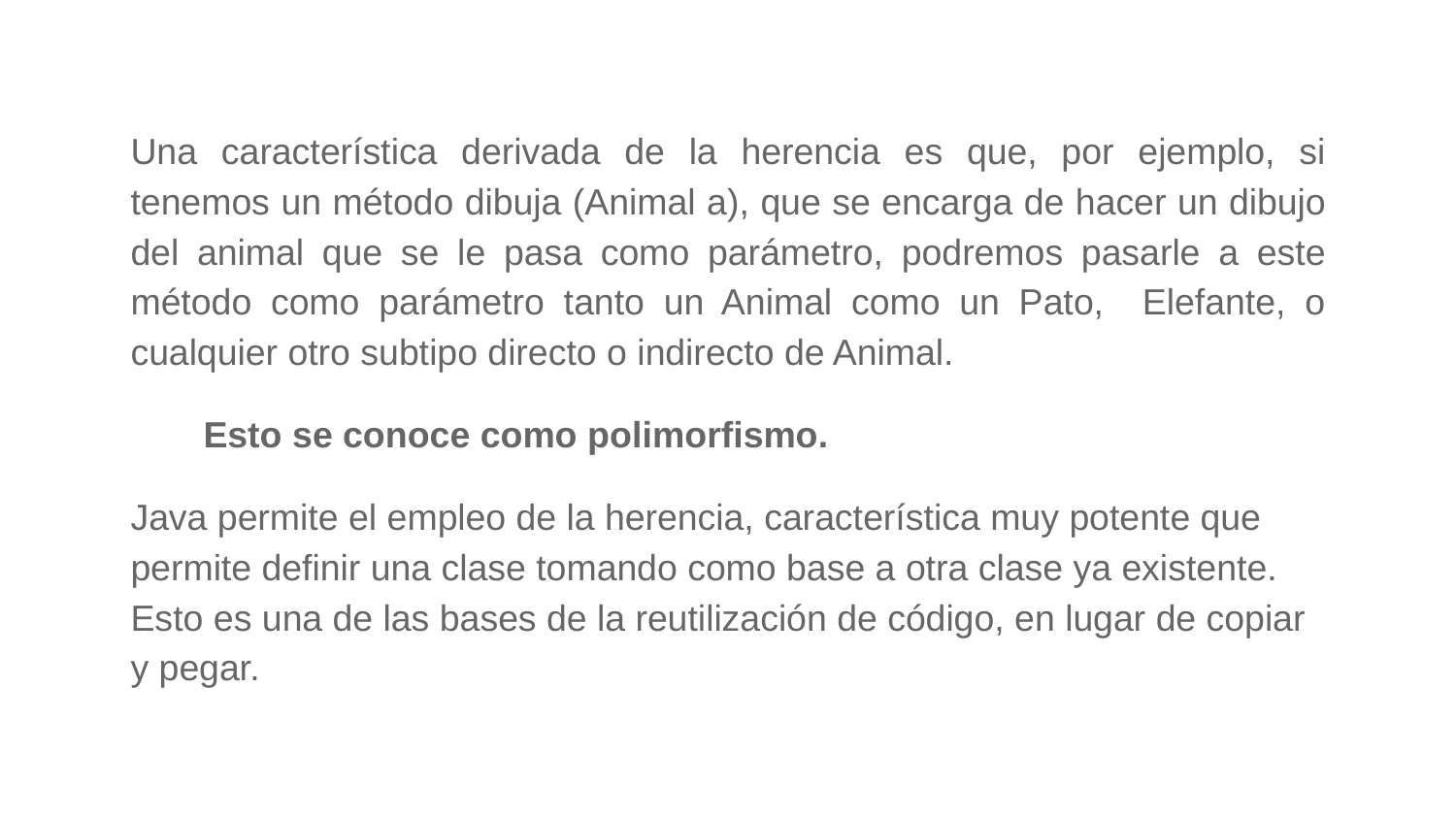

Una característica derivada de la herencia es que, por ejemplo, si tenemos un método dibuja (Animal a), que se encarga de hacer un dibujo del animal que se le pasa como parámetro, podremos pasarle a este método como parámetro tanto un Animal como un Pato,  Elefante, o cualquier otro subtipo directo o indirecto de Animal.
Esto se conoce como polimorfismo.
Java permite el empleo de la herencia, característica muy potente que permite definir una clase tomando como base a otra clase ya existente. Esto es una de las bases de la reutilización de código, en lugar de copiar y pegar.